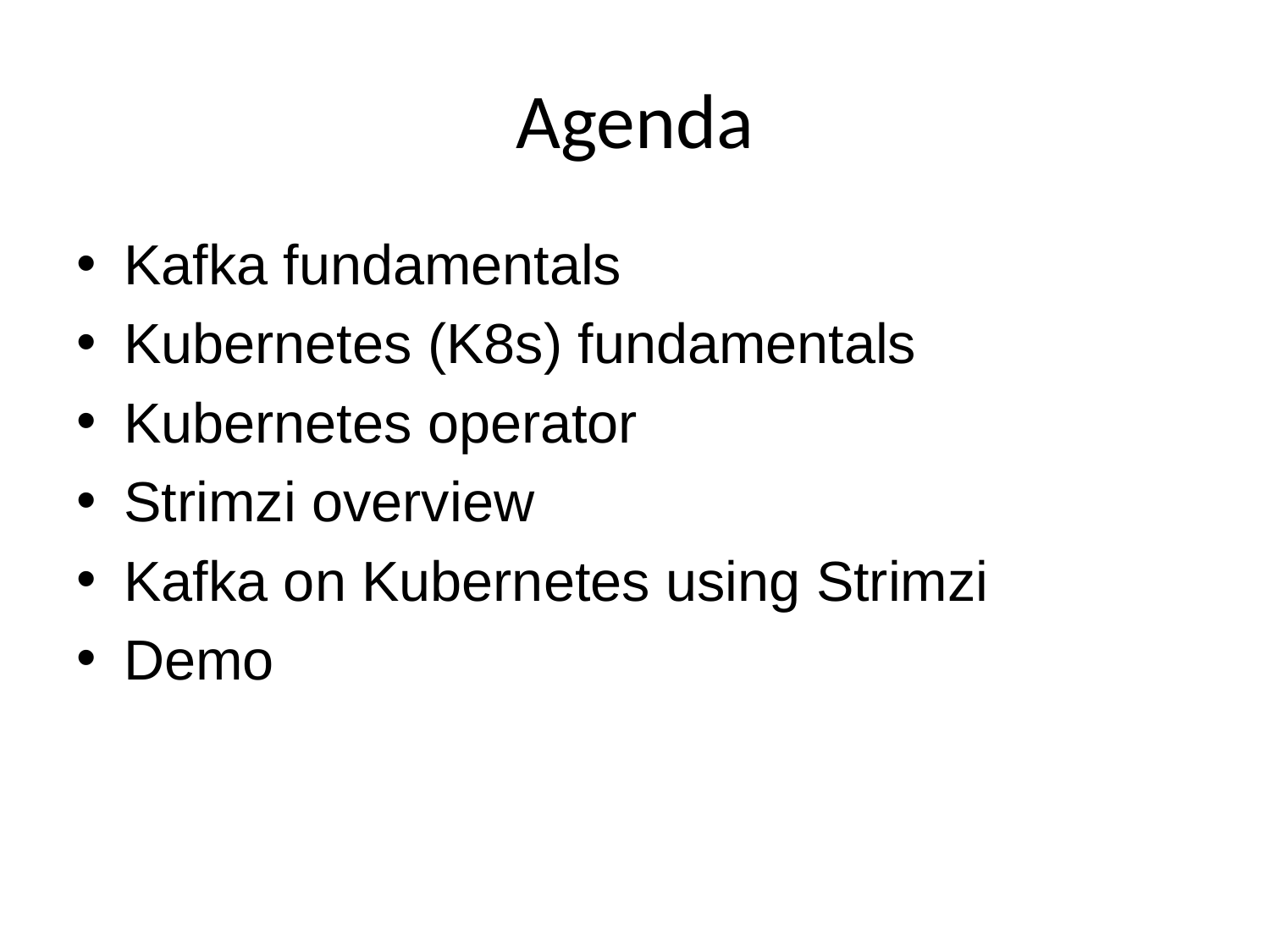

# Agenda
Kafka fundamentals
Kubernetes (K8s) fundamentals
Kubernetes operator
Strimzi overview
Kafka on Kubernetes using Strimzi
Demo